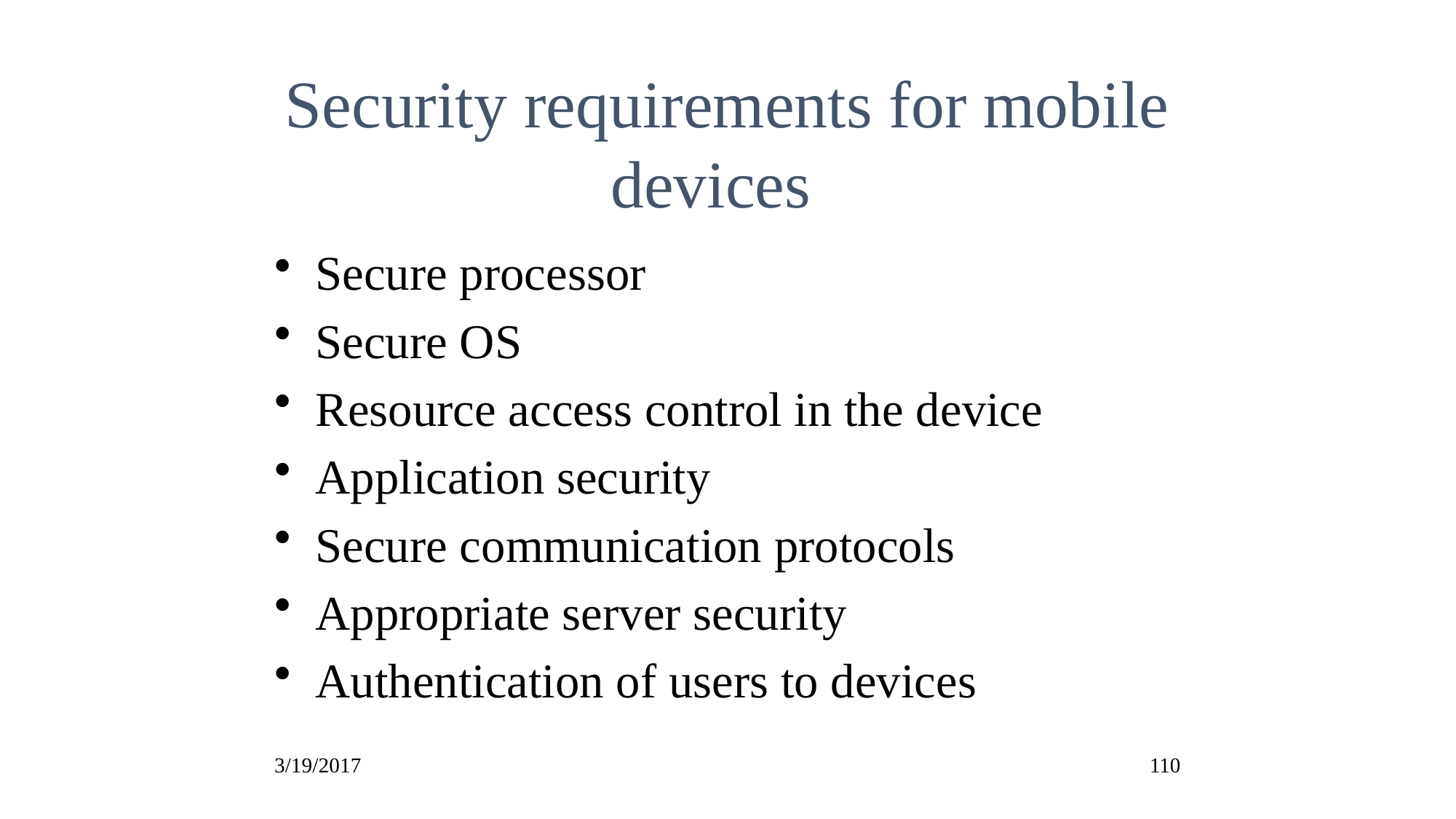

Security requirements for mobile devices
Secure processor
Secure OS
Resource access control in the device
Application security
Secure communication protocols
Appropriate server security
Authentication of users to devices

3/19/2017
110